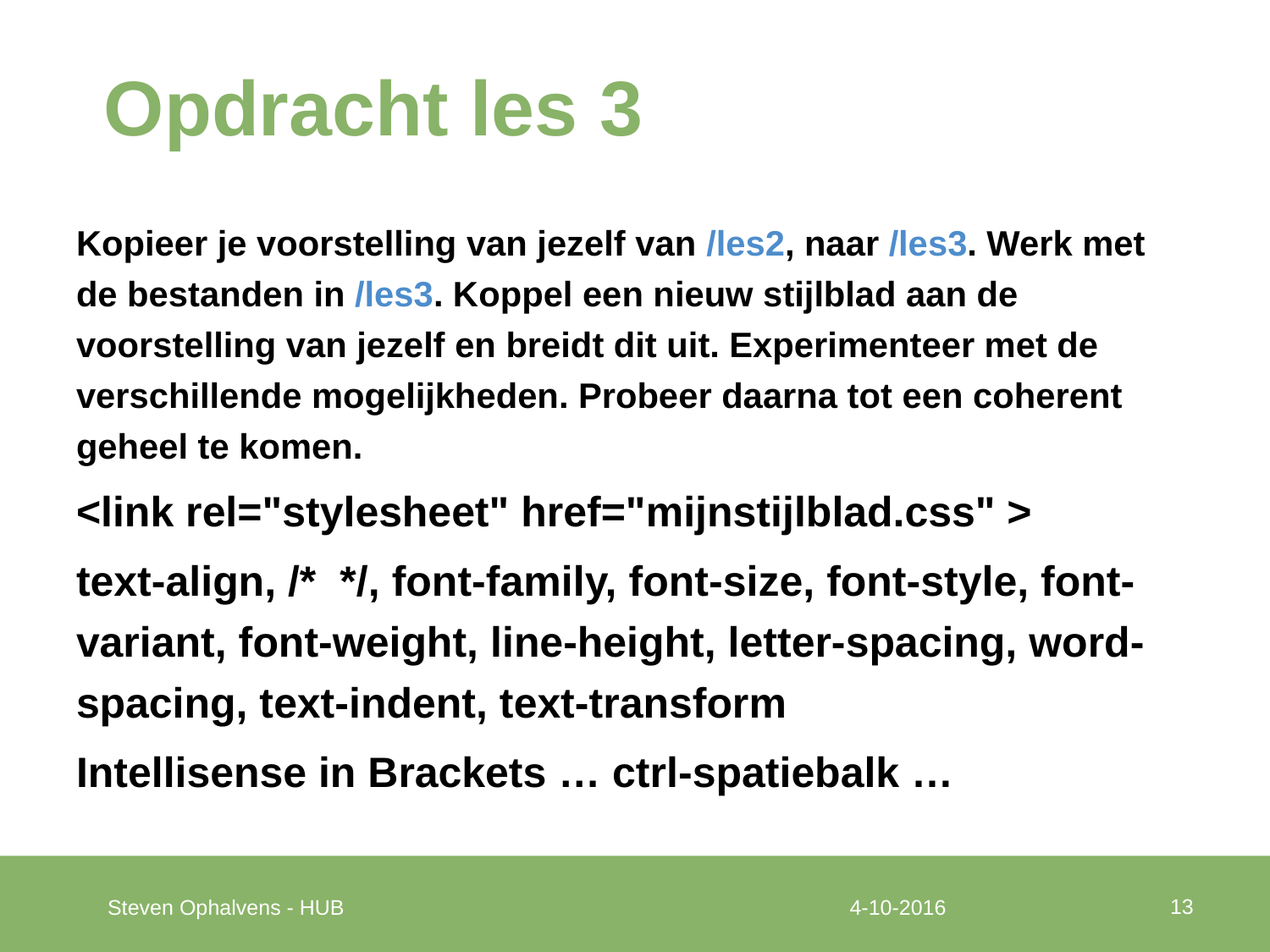

# Opdracht les 3
Kopieer je voorstelling van jezelf van /les2, naar /les3. Werk met de bestanden in /les3. Koppel een nieuw stijlblad aan de voorstelling van jezelf en breidt dit uit. Experimenteer met de verschillende mogelijkheden. Probeer daarna tot een coherent geheel te komen.
<link rel="stylesheet" href="mijnstijlblad.css" >
text-align, /*  */, font-family, font-size, font-style, font-variant, font-weight, line-height, letter-spacing, word-spacing, text-indent, text-transform
Intellisense in Brackets … ctrl-spatiebalk …
13
Steven Ophalvens - HUB
4-10-2016